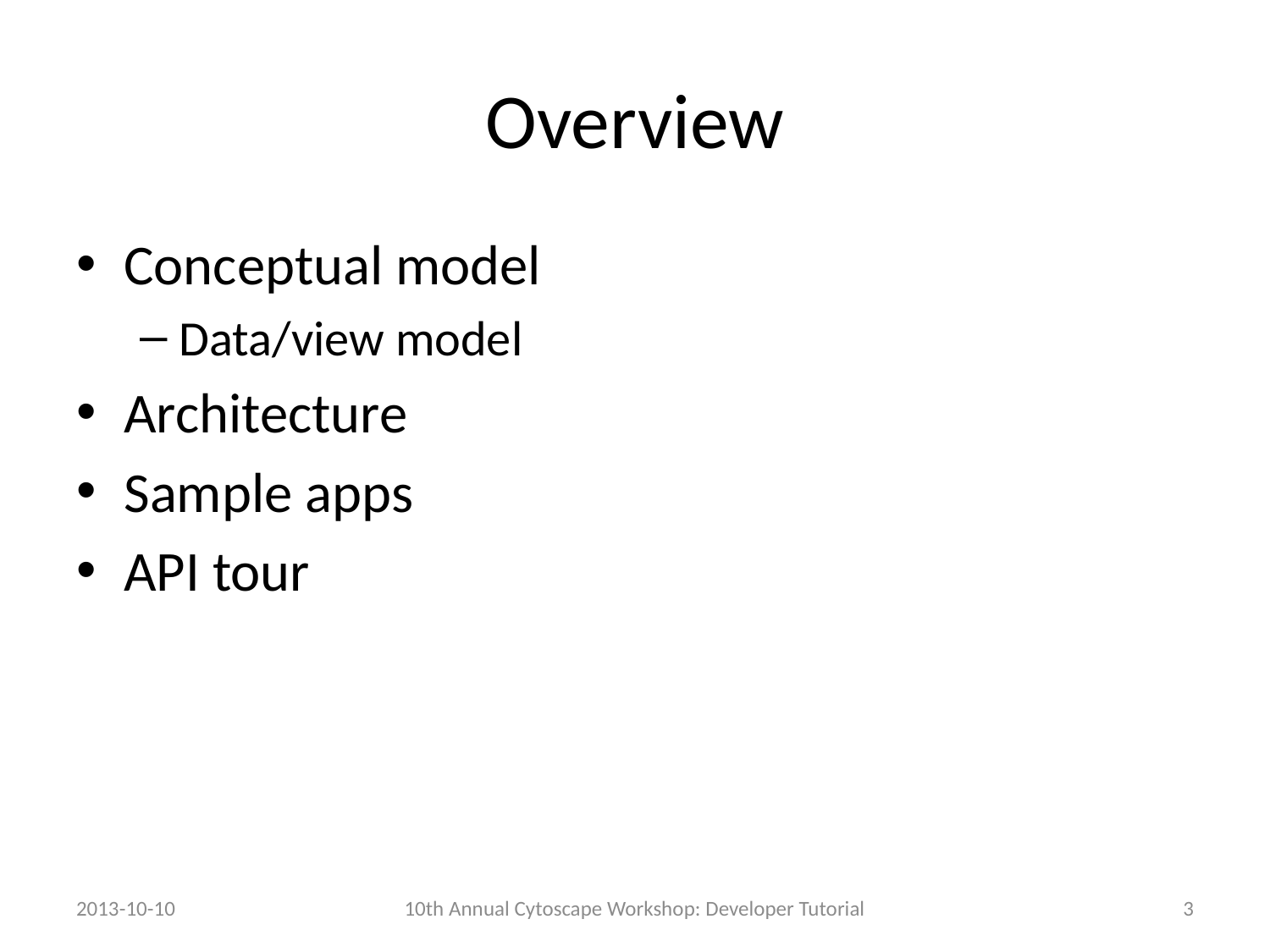

# Overview
Conceptual model
Data/view model
Architecture
Sample apps
API tour
2013-10-10
10th Annual Cytoscape Workshop: Developer Tutorial
3